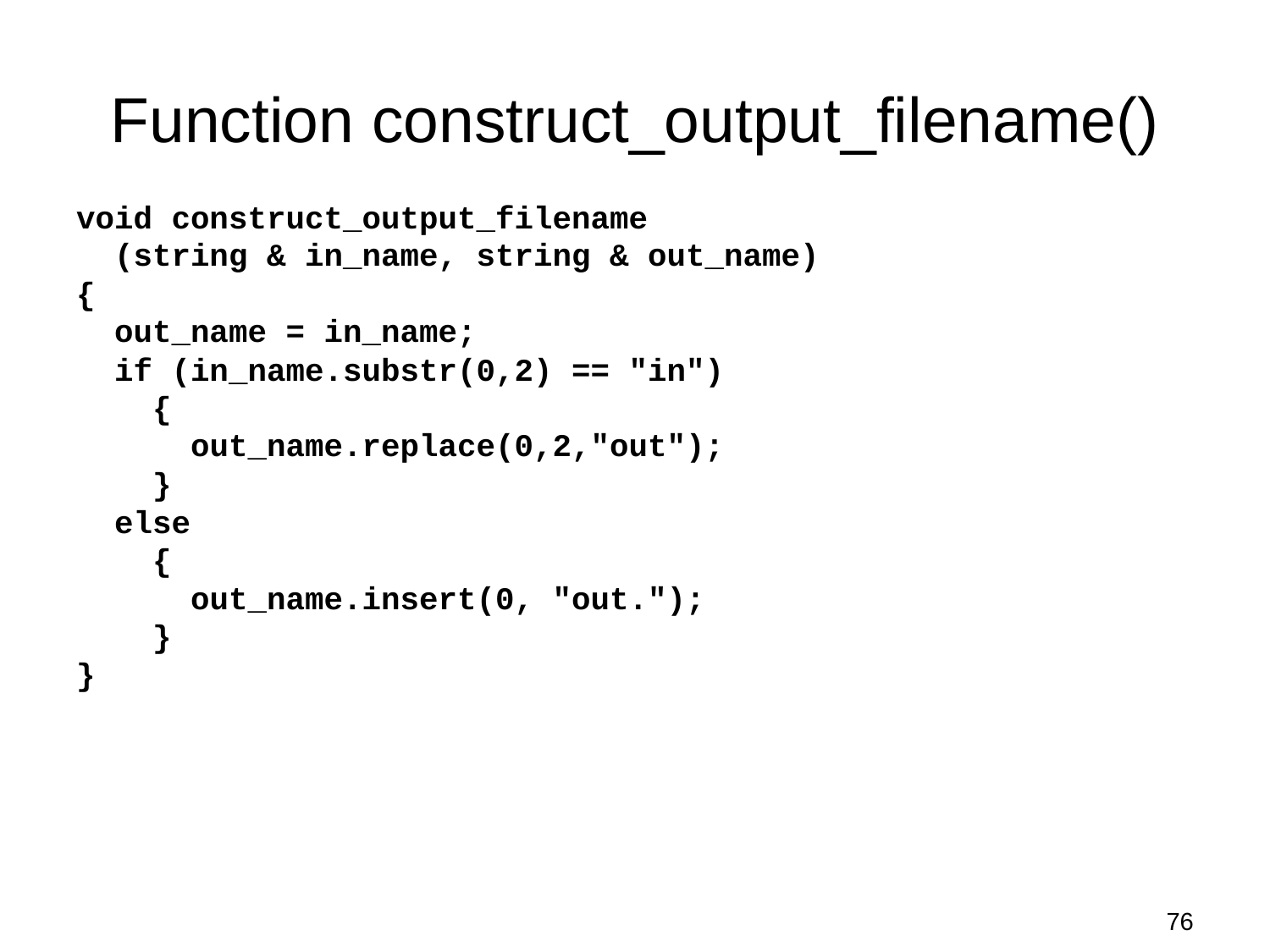

# Function construct_output_filename()
void construct_output_filename
  (string & in_name, string & out_name)
{
  out_name = in_name;
  if (in_name.substr(0,2) == "in")
    {
      out_name.replace(0,2,"out");
    }
  else
    {
      out_name.insert(0, "out.");
    }
}
76